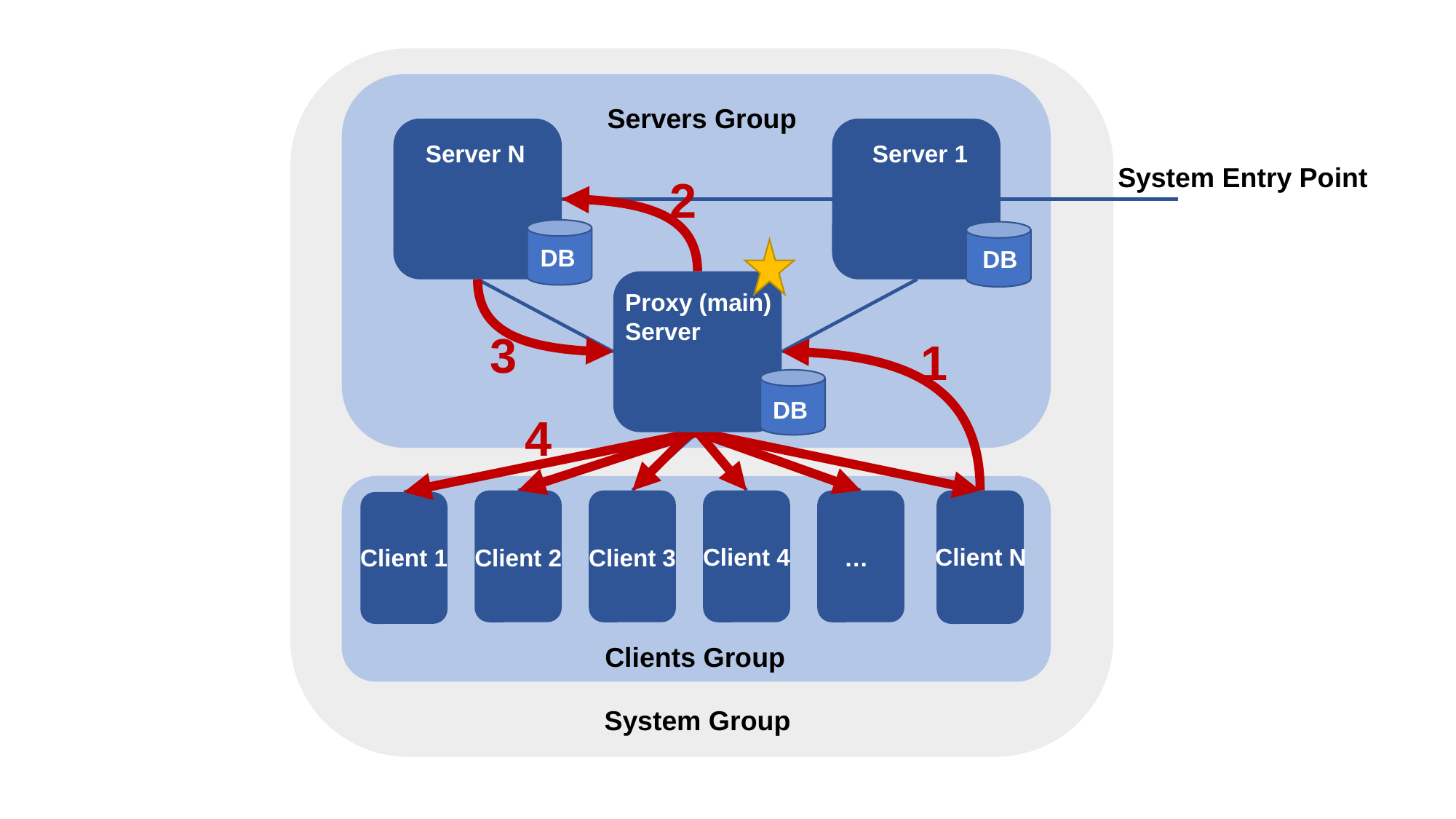

Servers Group

Server N
Server 1
System Entry Point
2

DB
DB

Proxy (main)
Server
3
1

DB
4

Client 4
Client N
Client 1
Client 2
Client 3
…
Clients Group
System Group